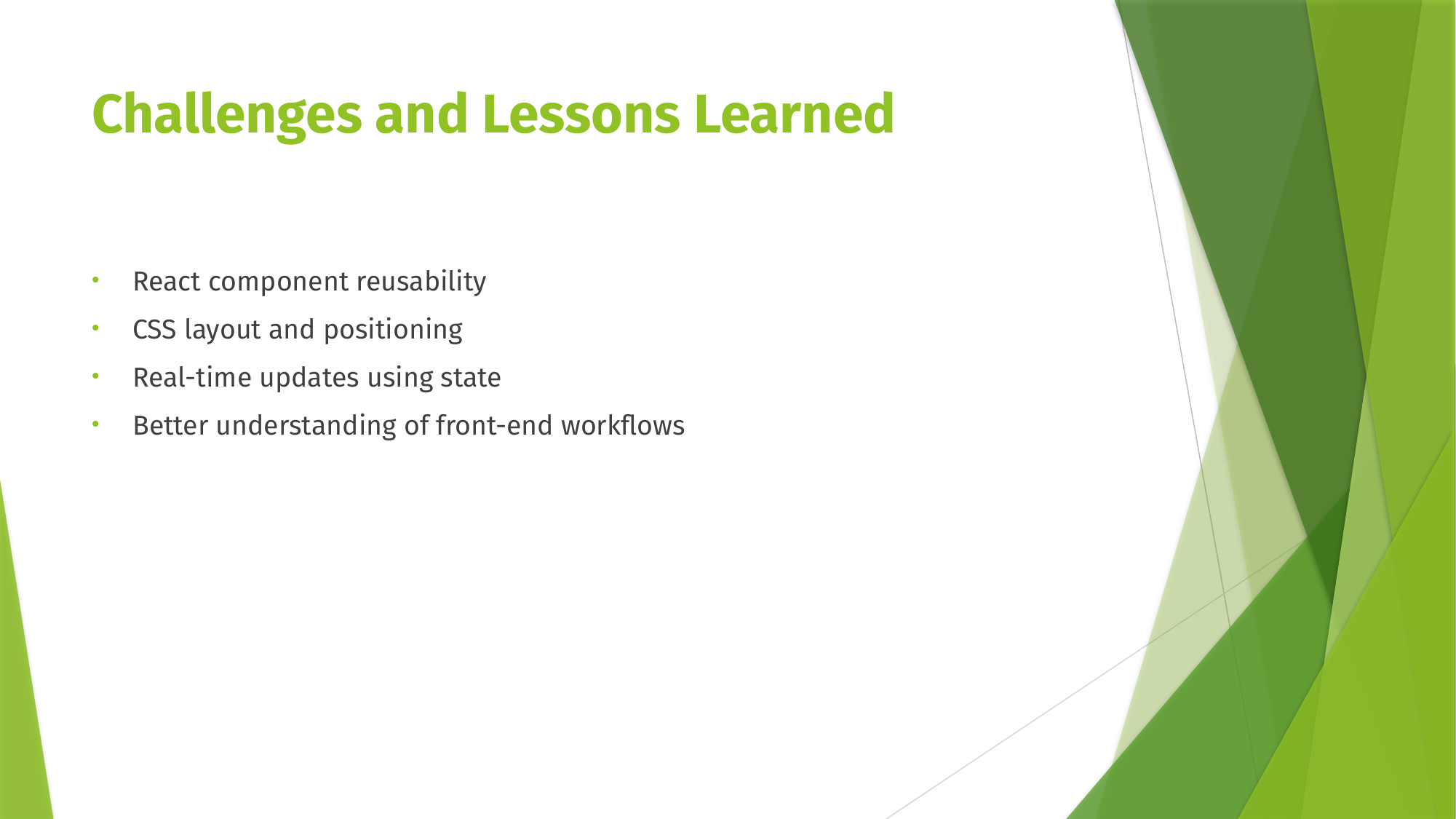

# Challenges and Lessons Learned
React component reusability
CSS layout and positioning
Real-time updates using state
Better understanding of front-end workflows